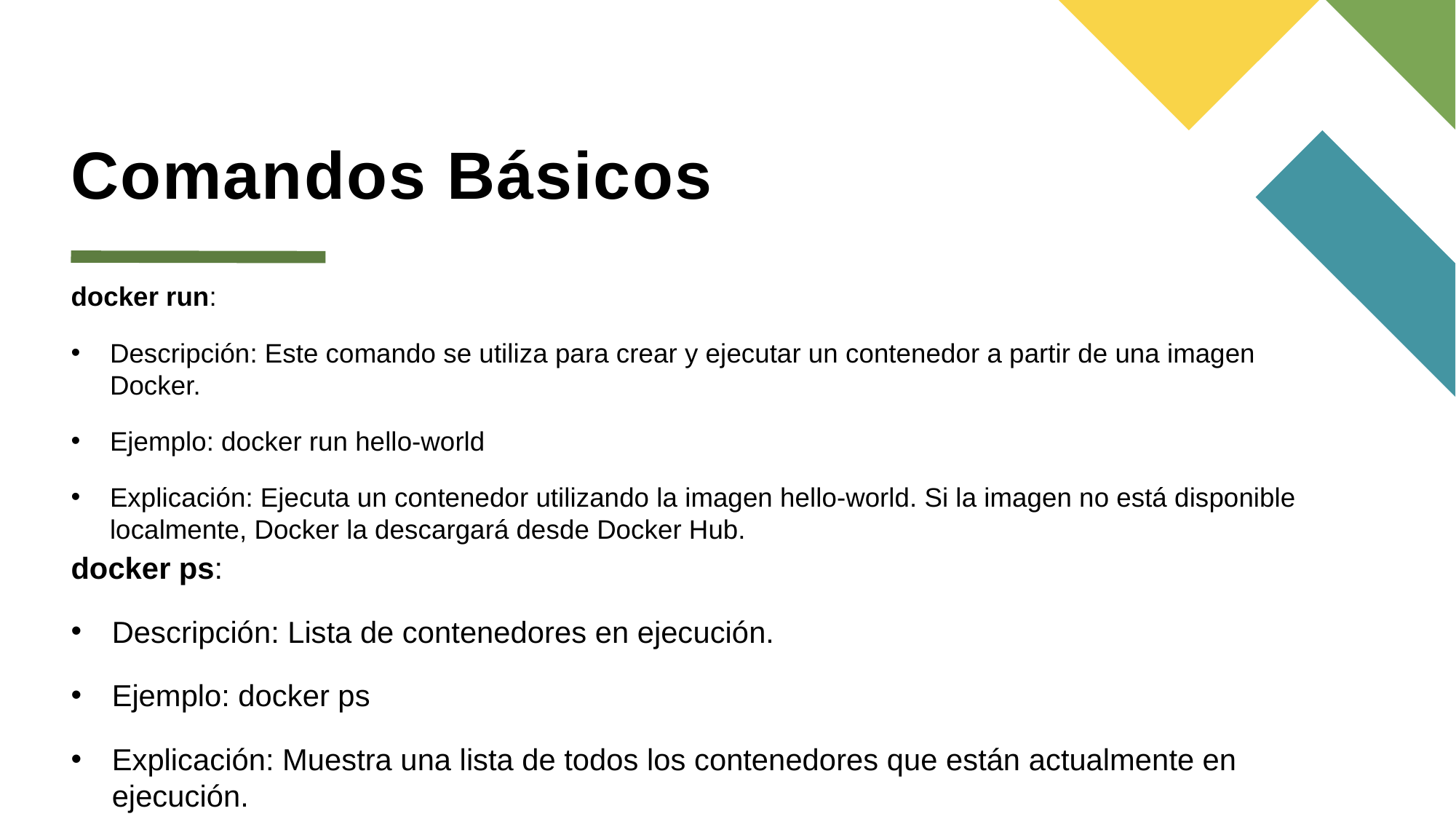

# Comandos Básicos
docker run:
Descripción: Este comando se utiliza para crear y ejecutar un contenedor a partir de una imagen Docker.
Ejemplo: docker run hello-world
Explicación: Ejecuta un contenedor utilizando la imagen hello-world. Si la imagen no está disponible localmente, Docker la descargará desde Docker Hub.
docker ps:
Descripción: Lista de contenedores en ejecución.
Ejemplo: docker ps
Explicación: Muestra una lista de todos los contenedores que están actualmente en ejecución.